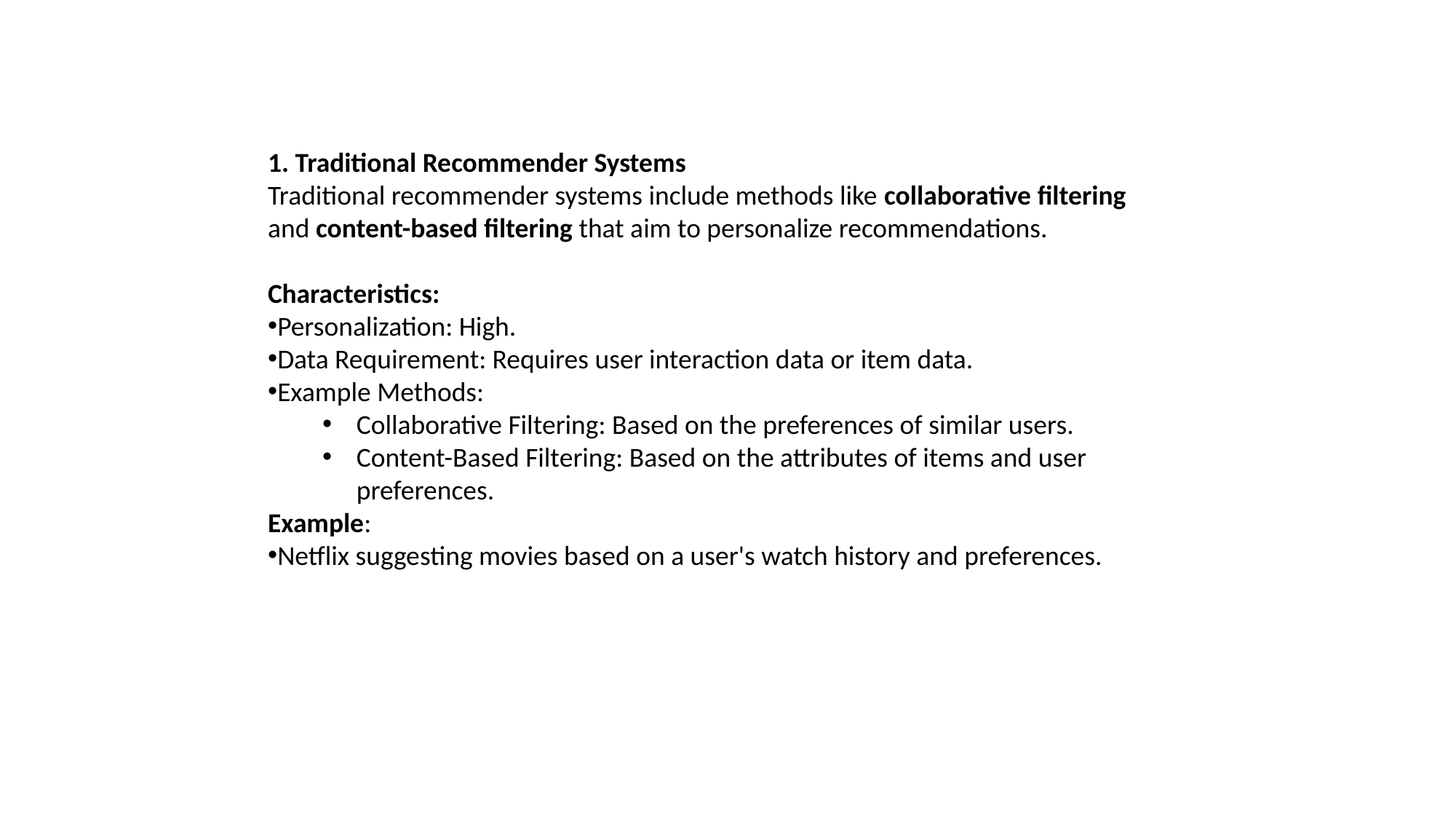

1. Traditional Recommender Systems
Traditional recommender systems include methods like collaborative filtering and content-based filtering that aim to personalize recommendations.

Characteristics:
Personalization: High.
Data Requirement: Requires user interaction data or item data.
Example Methods:
Collaborative Filtering: Based on the preferences of similar users.
Content-Based Filtering: Based on the attributes of items and user preferences.
Example:
Netflix suggesting movies based on a user's watch history and preferences.